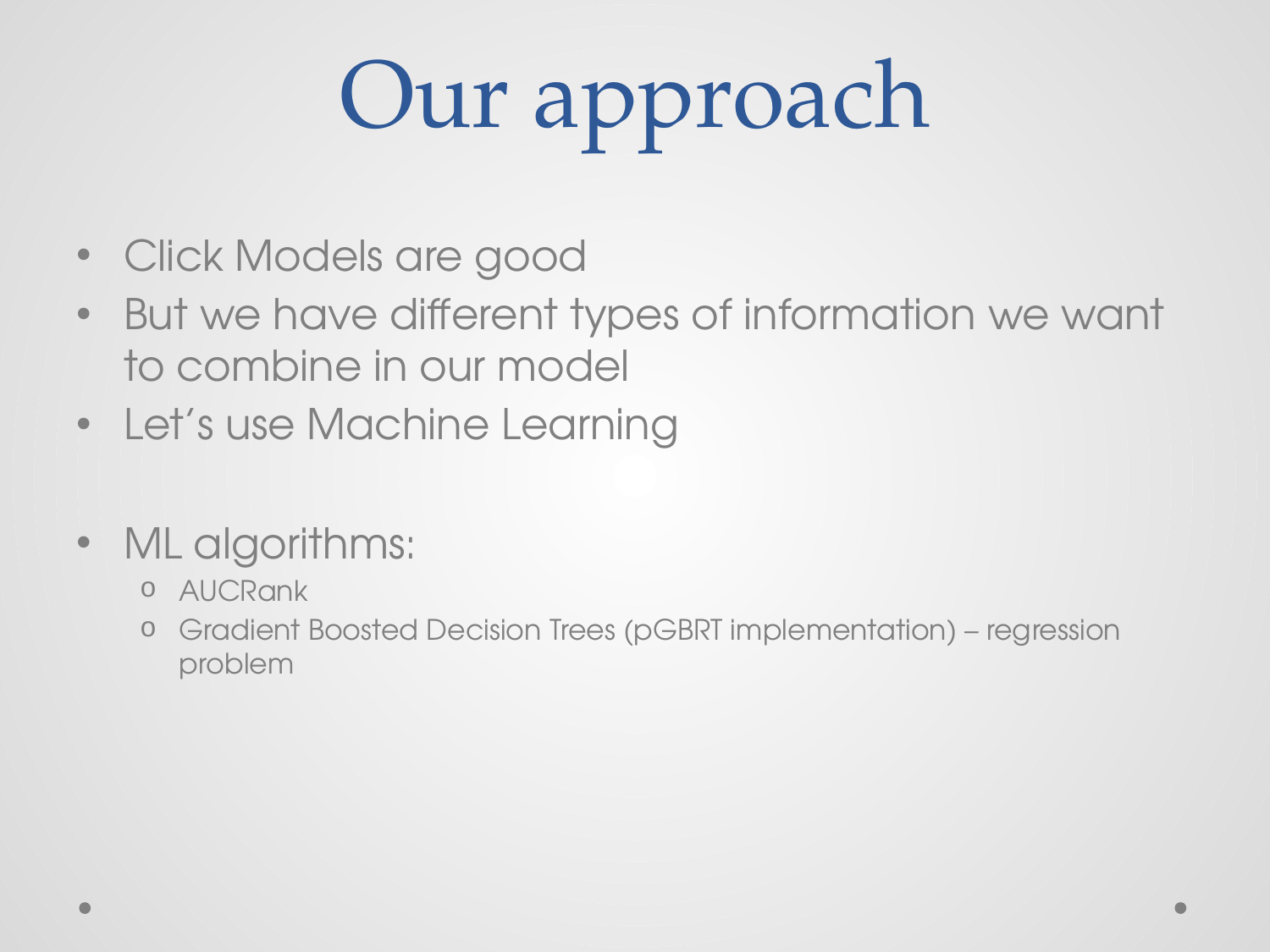

# Our approach
Click Models are good
But we have different types of information we want to combine in our model
Let’s use Machine Learning

ML algorithms:
AUCRank
Gradient Boosted Decision Trees (pGBRT implementation) – regression problem